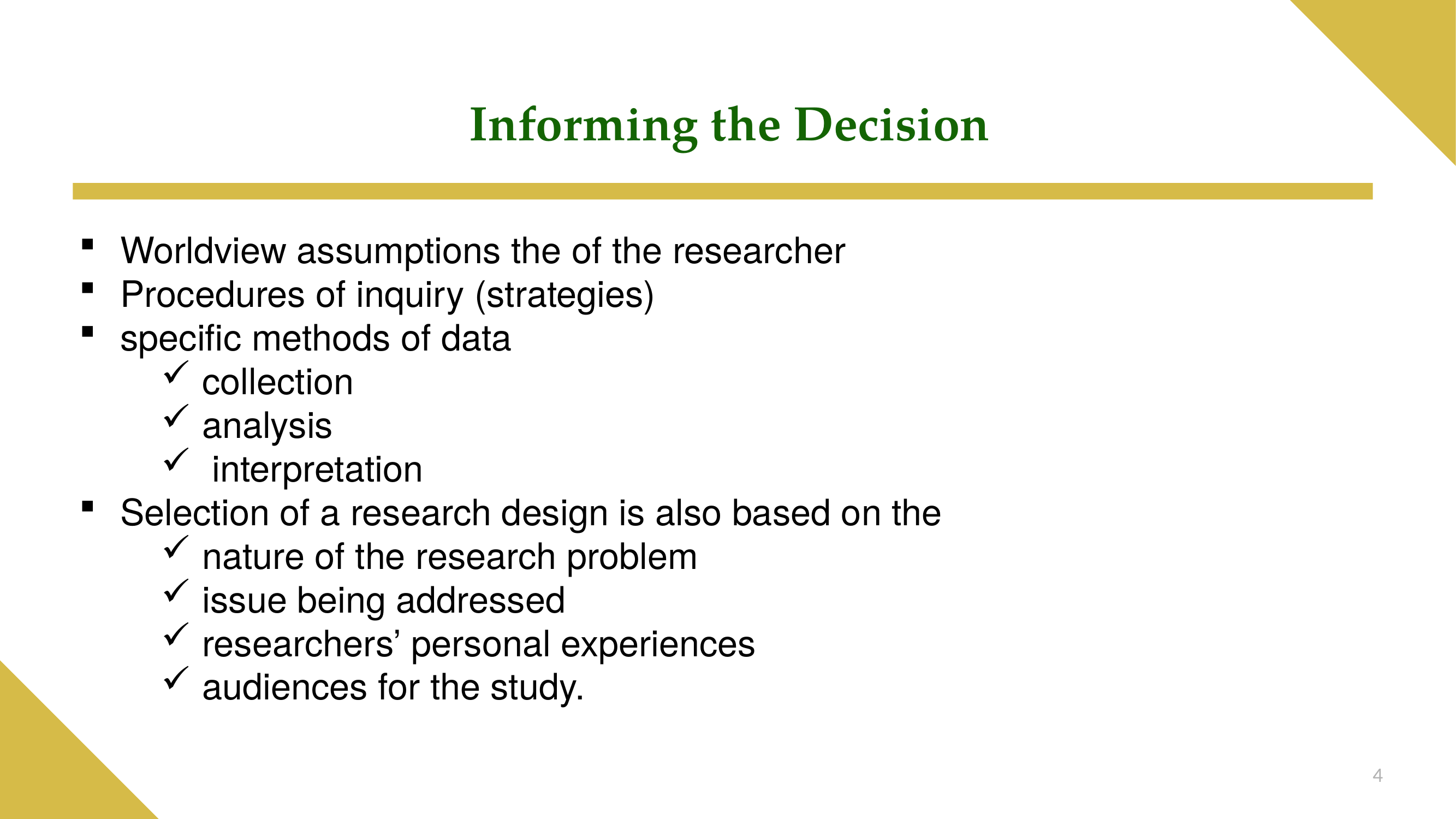

# Informing the Decision

Worldview assumptions the of the researcher
Procedures of inquiry (strategies)
specific methods of data
collection
analysis
 interpretation
Selection of a research design is also based on the
nature of the research problem
issue being addressed
researchers’ personal experiences
audiences for the study.

4